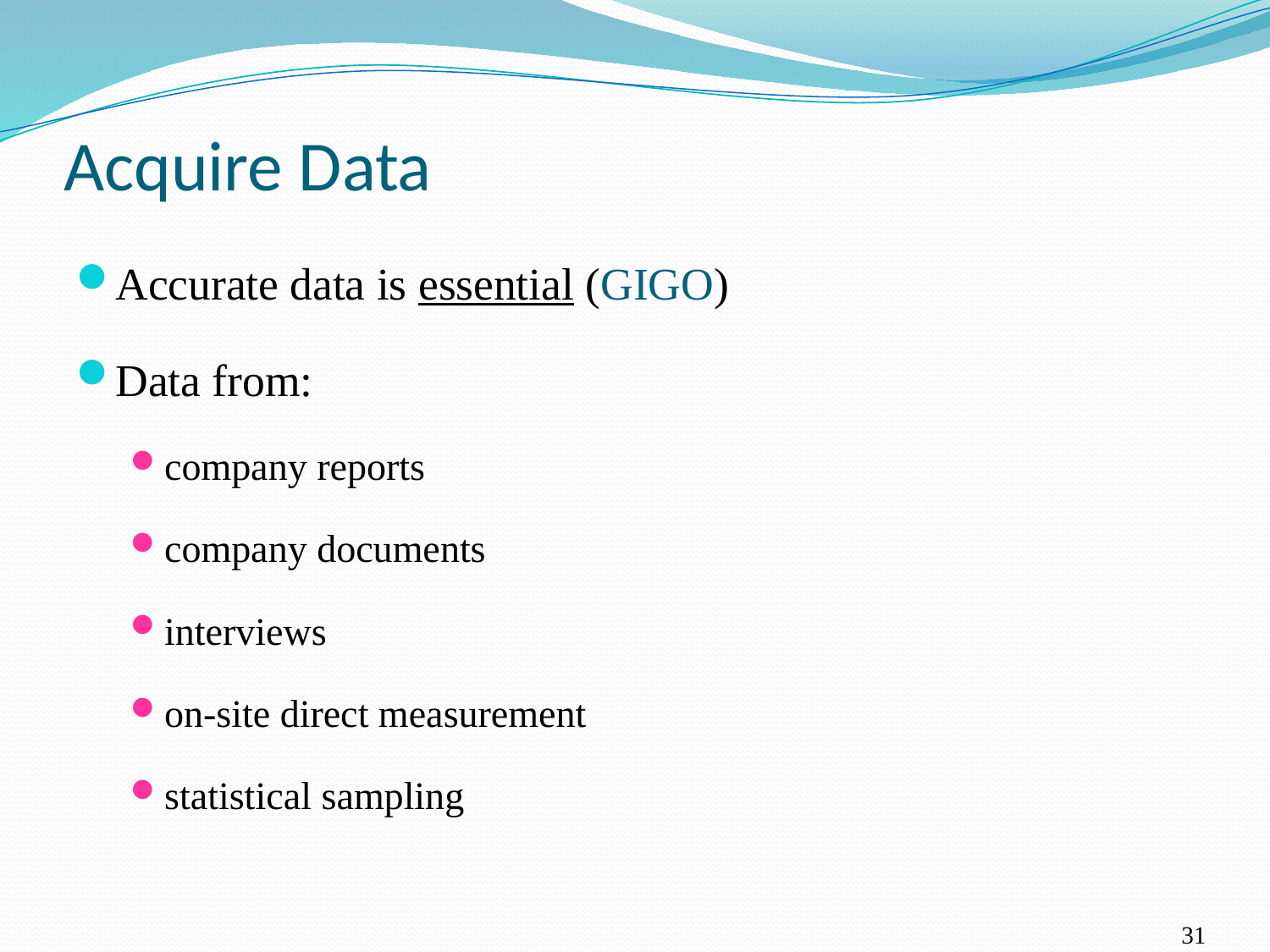

# Acquire Data
Accurate data is essential (GIGO)
Data from:
company reports
company documents
interviews
on-site direct measurement
statistical sampling

31